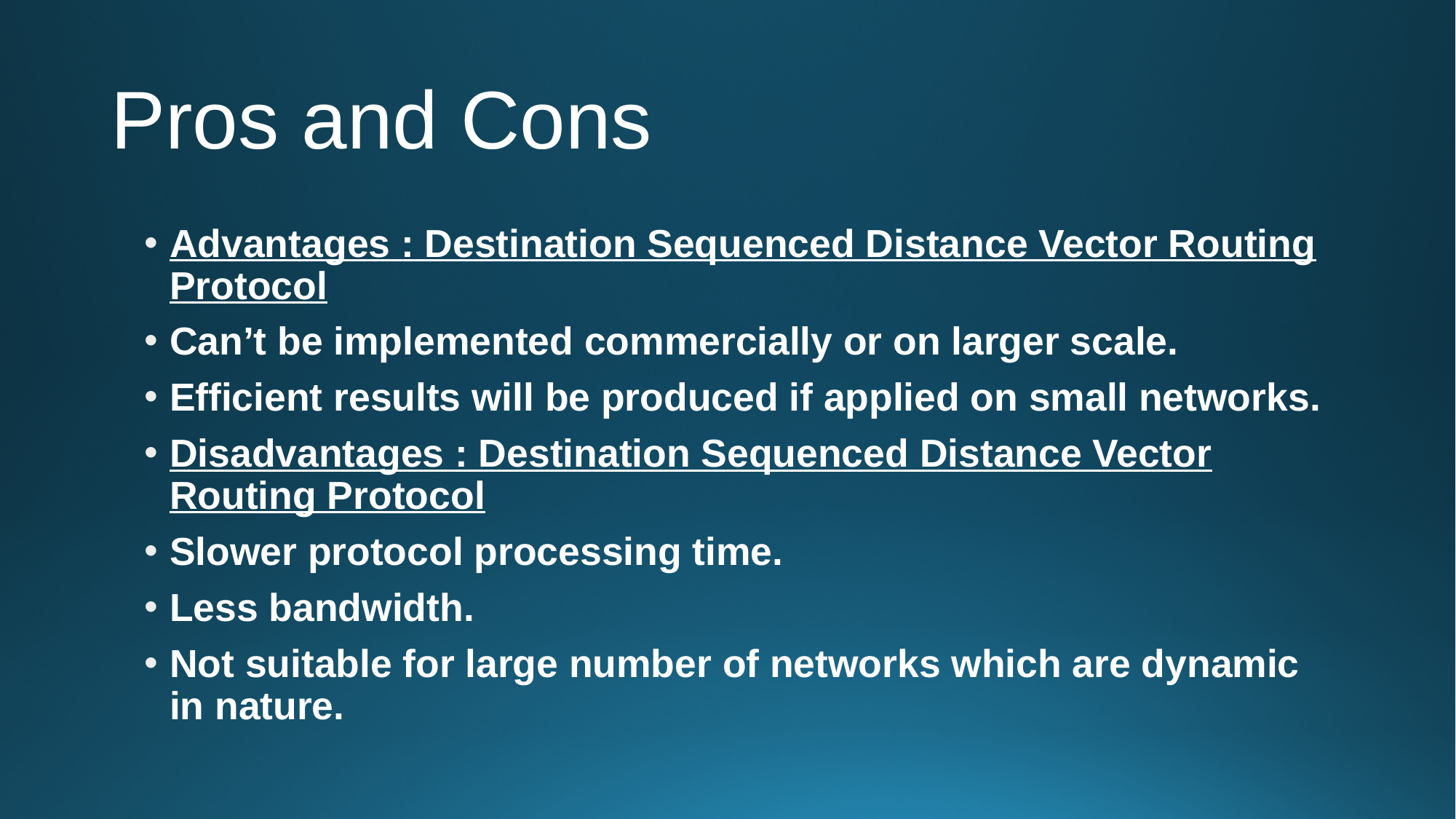

# Pros and Cons
Advantages : Destination Sequenced Distance Vector Routing Protocol
Can’t be implemented commercially or on larger scale.
Efficient results will be produced if applied on small networks.
Disadvantages : Destination Sequenced Distance Vector Routing Protocol
Slower protocol processing time.
Less bandwidth.
Not suitable for large number of networks which are dynamic in nature.